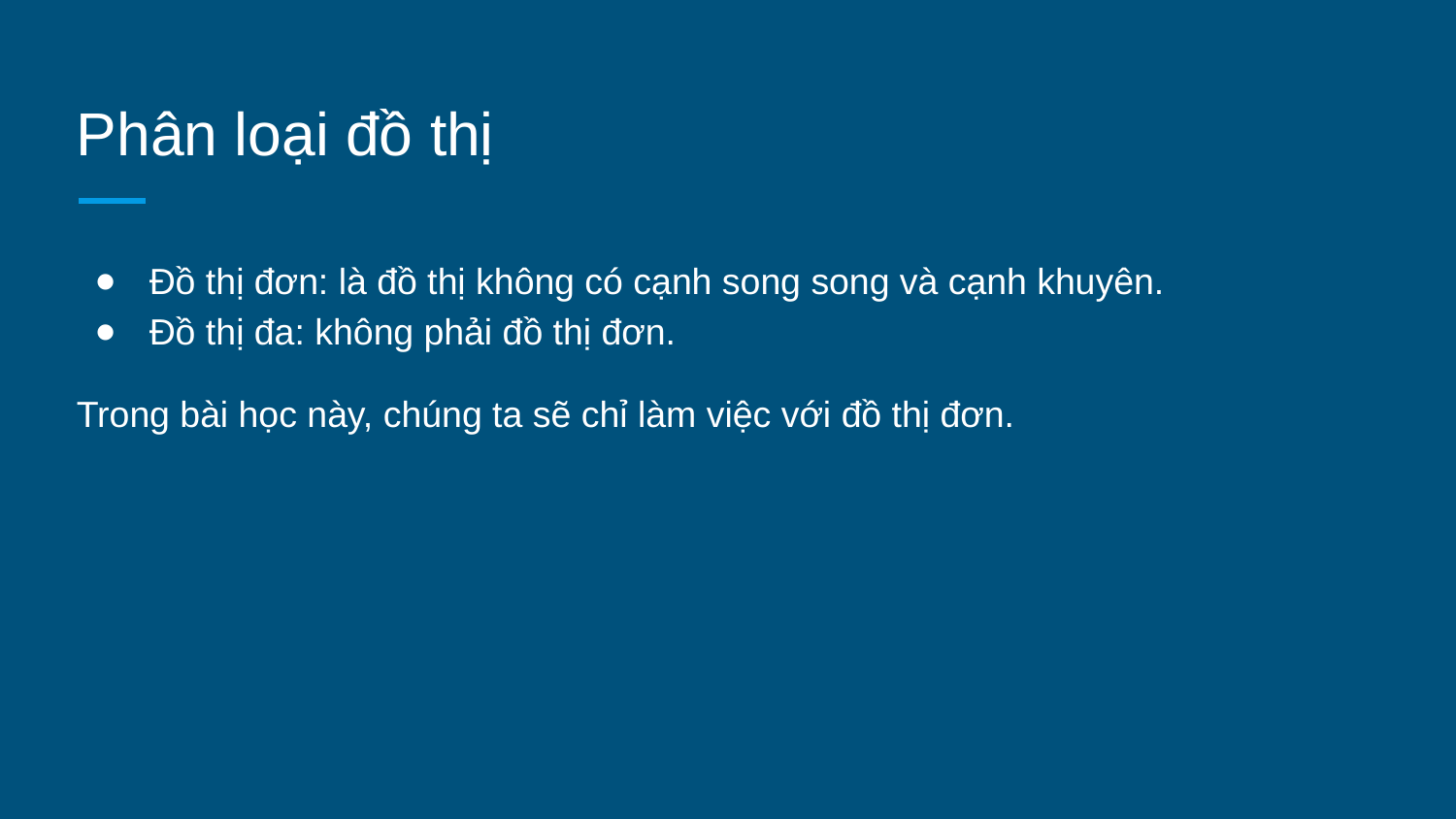

# Phân loại đồ thị
Đồ thị đơn: là đồ thị không có cạnh song song và cạnh khuyên.
Đồ thị đa: không phải đồ thị đơn.
Trong bài học này, chúng ta sẽ chỉ làm việc với đồ thị đơn.